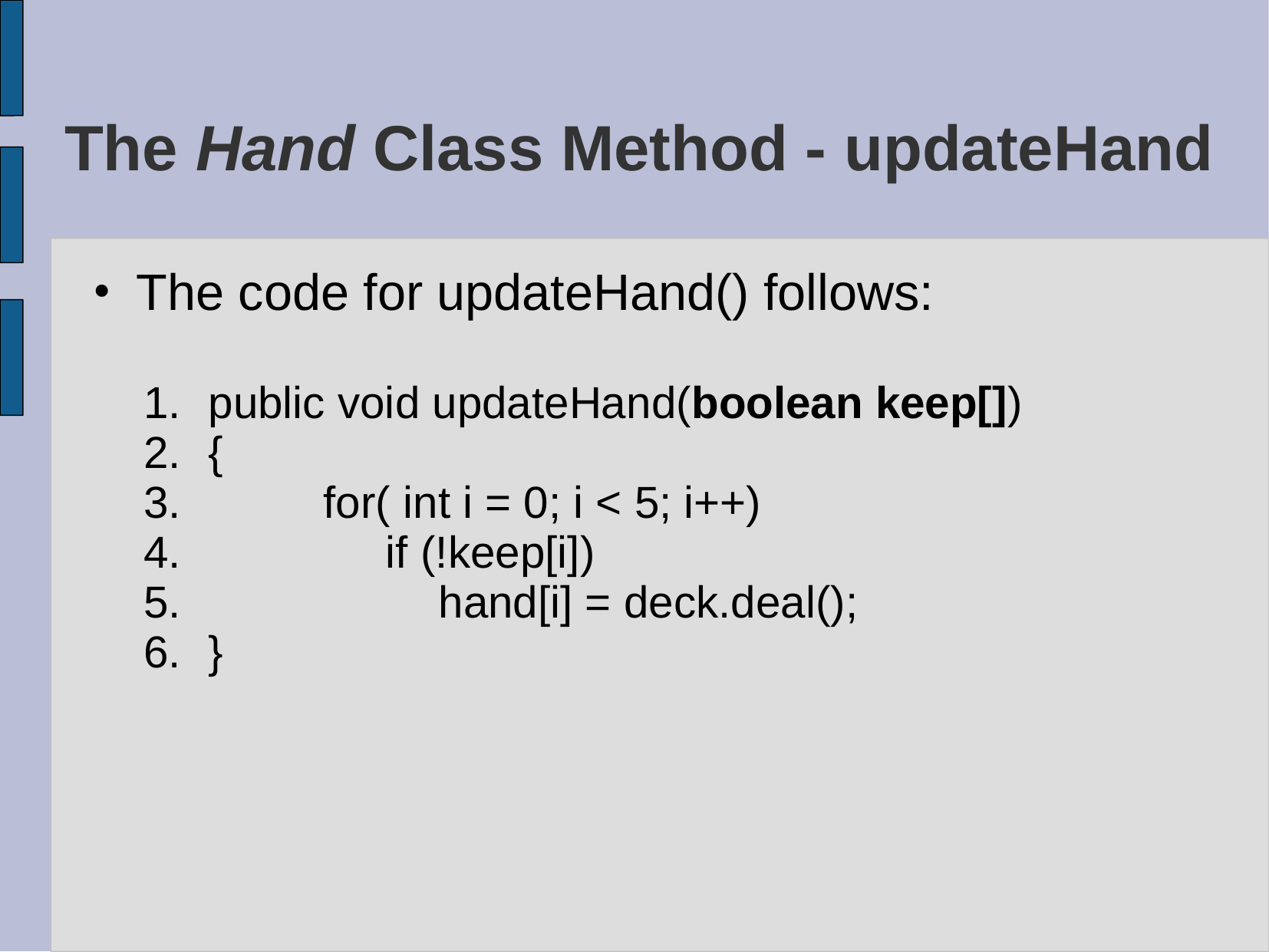

# The Hand Class Method - updateHand
The code for updateHand() follows:

public void updateHand(boolean keep[])
{
	for( int i = 0; i < 5; i++)
	     if (!keep[i])
	     	hand[i] = deck.deal();
}